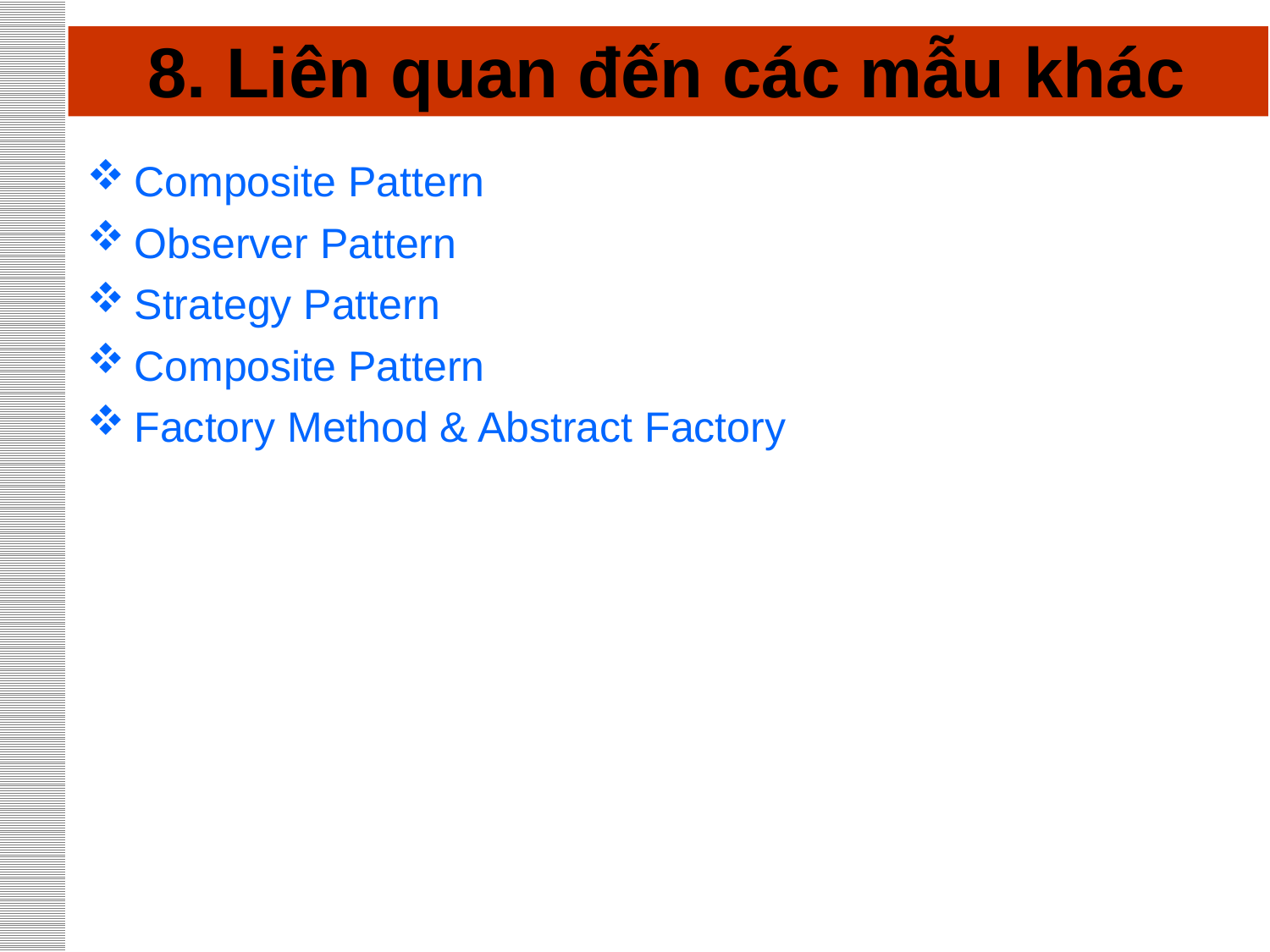

# 8. Liên quan đến các mẫu khác
Composite Pattern
Observer Pattern
Strategy Pattern
Composite Pattern
Factory Method & Abstract Factory